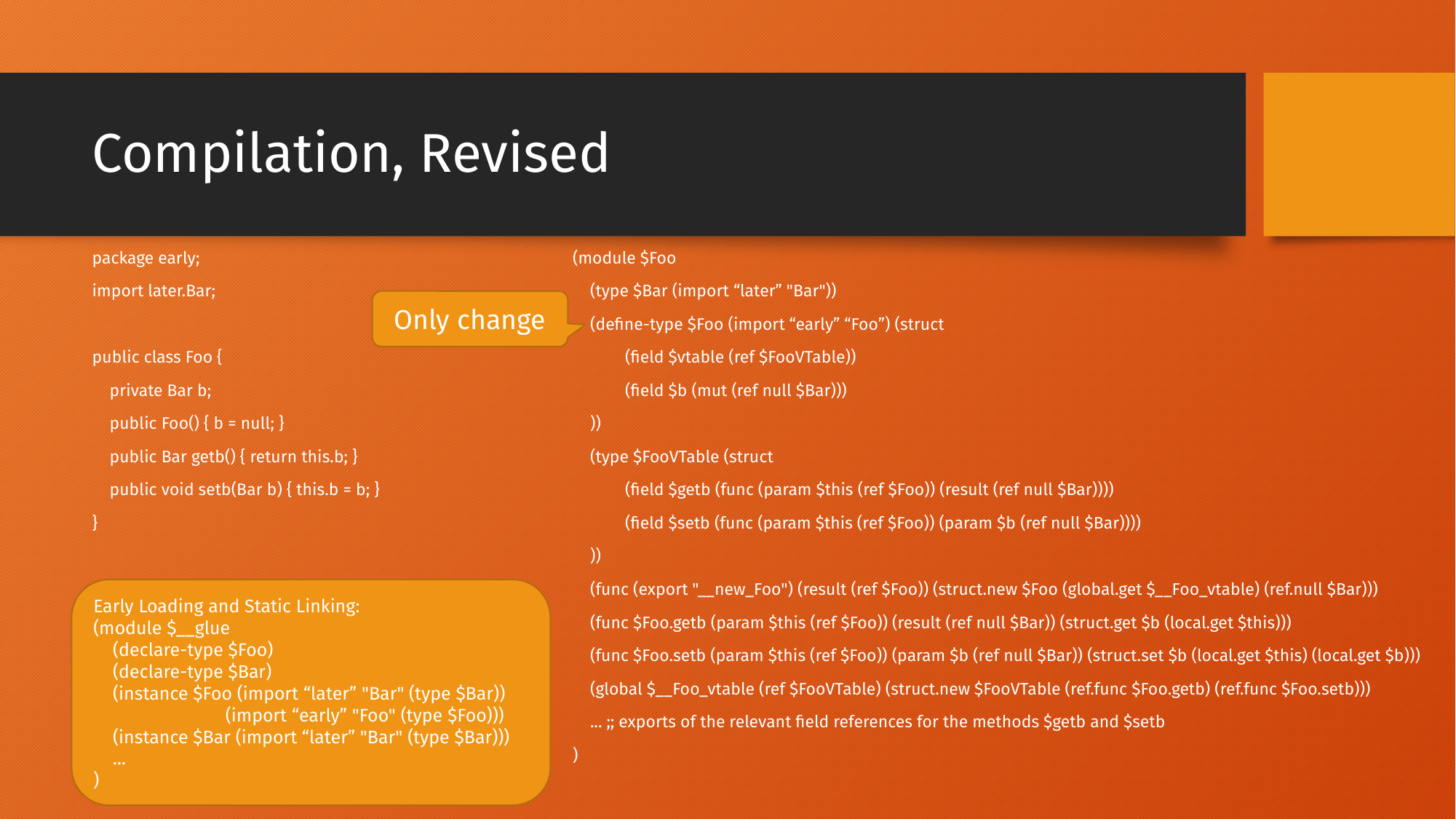

# Compilation, Revised
package early;
import later.Bar;

public class Foo {
    private Bar b;
    public Foo() { b = null; }
    public Bar getb() { return this.b; }
    public void setb(Bar b) { this.b = b; }
}
(module $Foo
    (type $Bar (import “later” "Bar"))
    (define-type $Foo (import “early” “Foo”) (struct
            (field $vtable (ref $FooVTable))
            (field $b (mut (ref null $Bar)))
    ))
    (type $FooVTable (struct
            (field $getb (func (param $this (ref $Foo)) (result (ref null $Bar))))
            (field $setb (func (param $this (ref $Foo)) (param $b (ref null $Bar))))
    ))
    (func (export "__new_Foo") (result (ref $Foo)) (struct.new $Foo (global.get $__Foo_vtable) (ref.null $Bar)))
    (func $Foo.getb (param $this (ref $Foo)) (result (ref null $Bar)) (struct.get $b (local.get $this)))
    (func $Foo.setb (param $this (ref $Foo)) (param $b (ref null $Bar)) (struct.set $b (local.get $this) (local.get $b)))
    (global $__Foo_vtable (ref $FooVTable) (struct.new $FooVTable (ref.func $Foo.getb) (ref.func $Foo.setb)))
    ... ;; exports of the relevant field references for the methods $getb and $setb
)

Only change
Early Loading and Static Linking:
(module $__glue
    (declare-type $Foo)
    (declare-type $Bar)
    (instance $Foo (import “later” "Bar" (type $Bar))
                           (import “early” "Foo" (type $Foo)))
    (instance $Bar (import “later” "Bar" (type $Bar)))
    ...
)